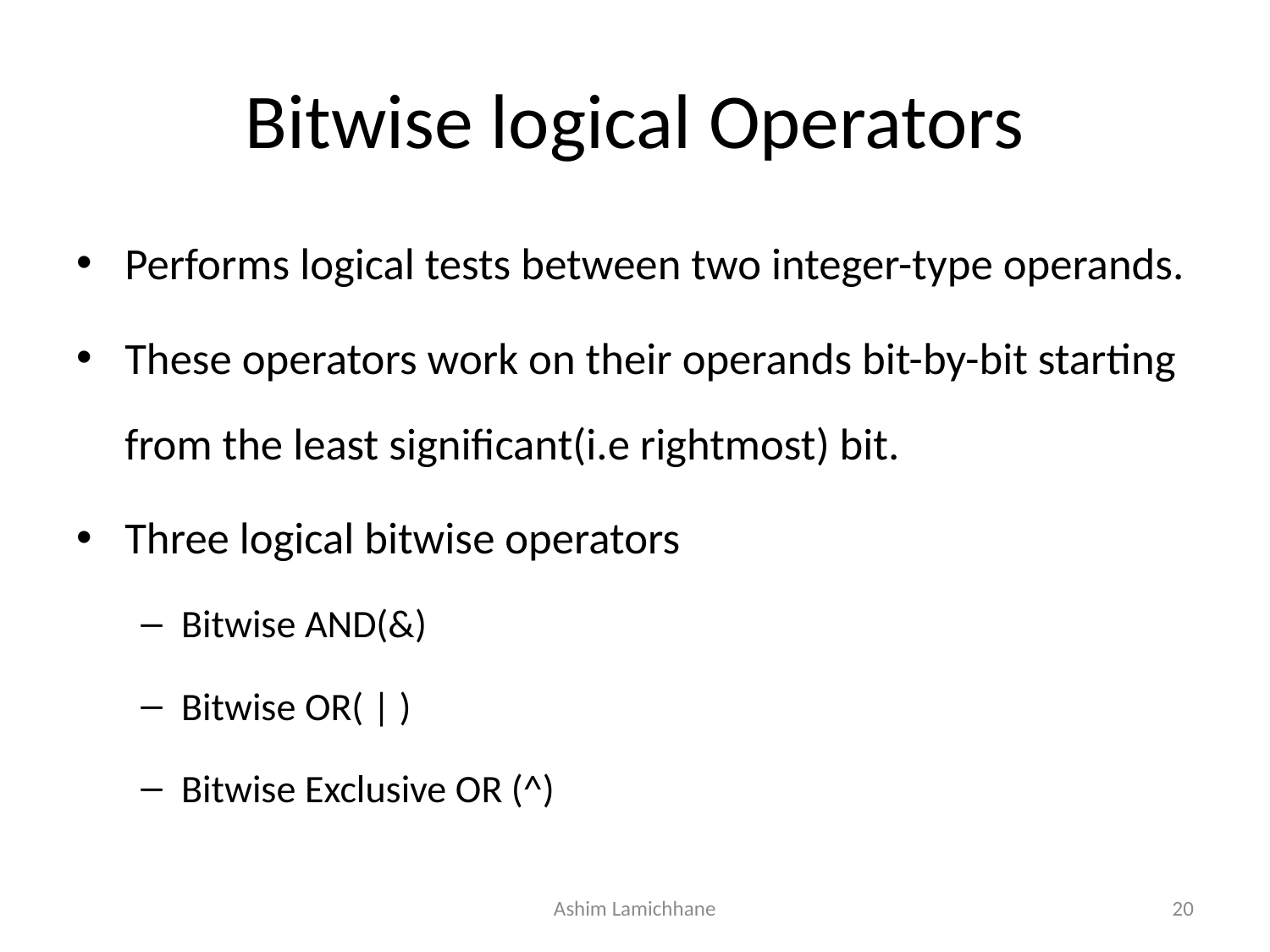

# Bitwise logical Operators
Performs logical tests between two integer-type operands.
These operators work on their operands bit-by-bit starting from the least significant(i.e rightmost) bit.
Three logical bitwise operators
Bitwise AND(&)
Bitwise OR( | )
Bitwise Exclusive OR (^)
Ashim Lamichhane
20